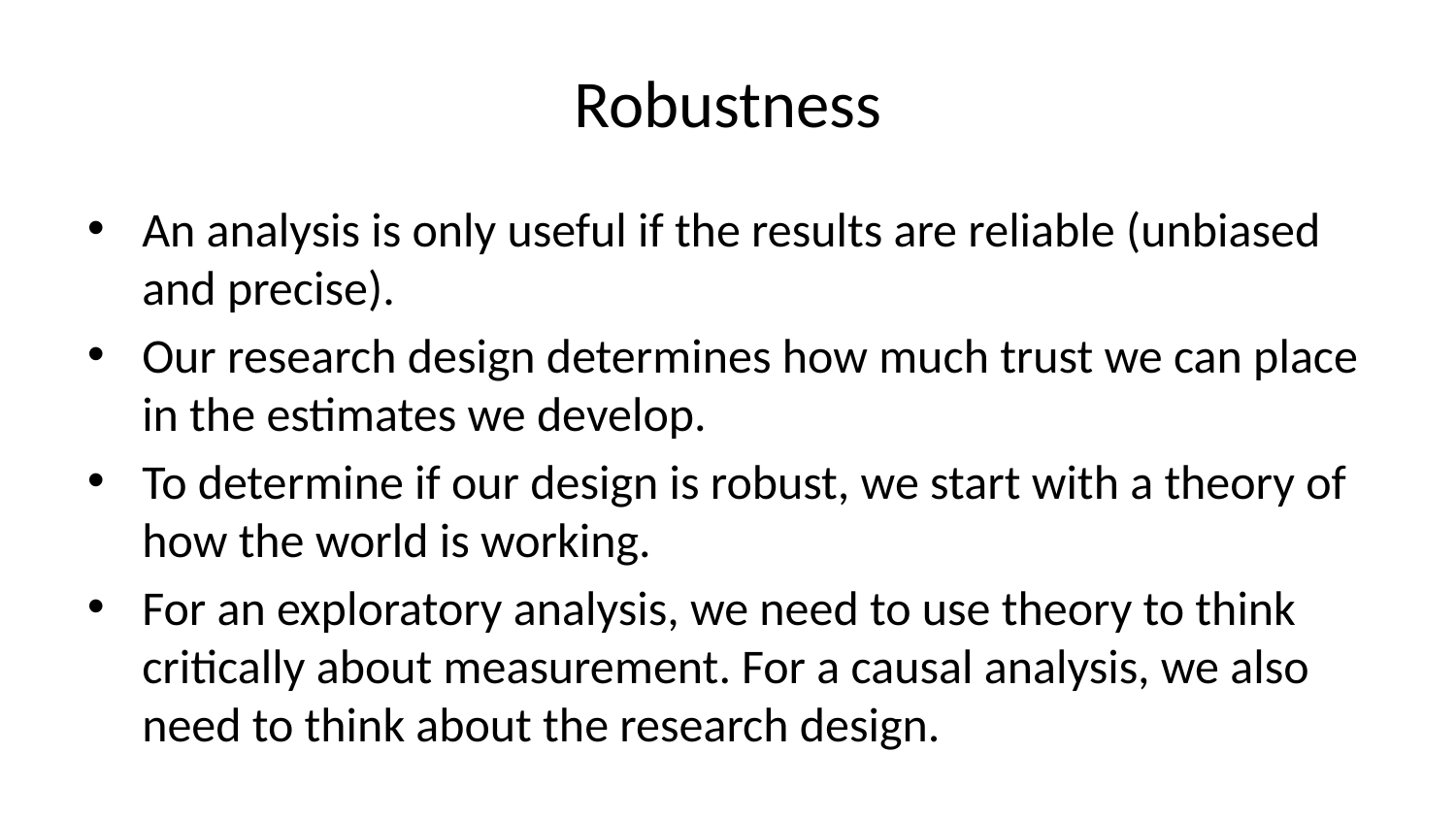

# Robustness
An analysis is only useful if the results are reliable (unbiased and precise).
Our research design determines how much trust we can place in the estimates we develop.
To determine if our design is robust, we start with a theory of how the world is working.
For an exploratory analysis, we need to use theory to think critically about measurement. For a causal analysis, we also need to think about the research design.